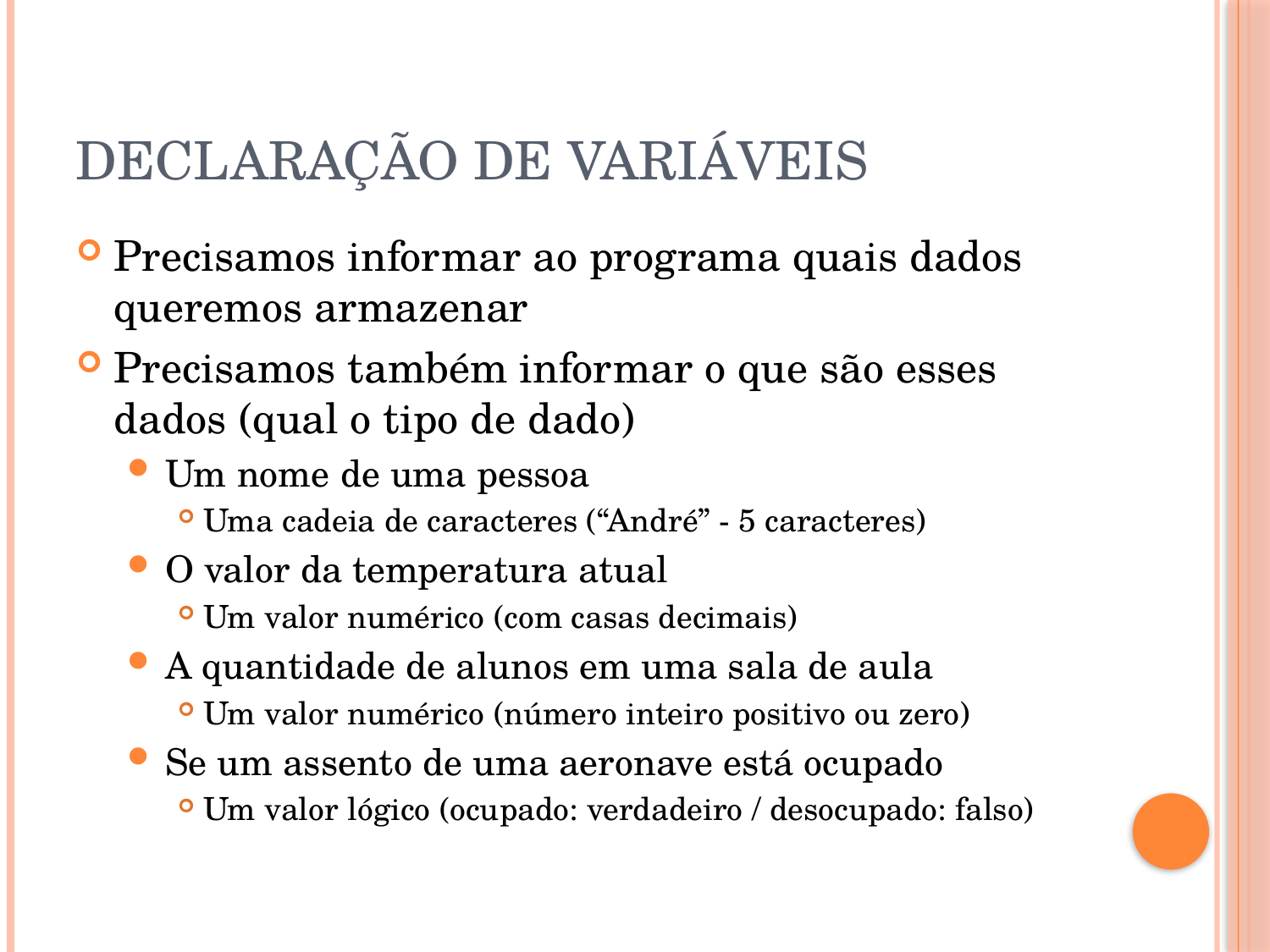

# Declaração de variáveis
Precisamos informar ao programa quais dados queremos armazenar
Precisamos também informar o que são esses dados (qual o tipo de dado)
Um nome de uma pessoa
Uma cadeia de caracteres (“André” - 5 caracteres)
O valor da temperatura atual
Um valor numérico (com casas decimais)
A quantidade de alunos em uma sala de aula
Um valor numérico (número inteiro positivo ou zero)
Se um assento de uma aeronave está ocupado
Um valor lógico (ocupado: verdadeiro / desocupado: falso)